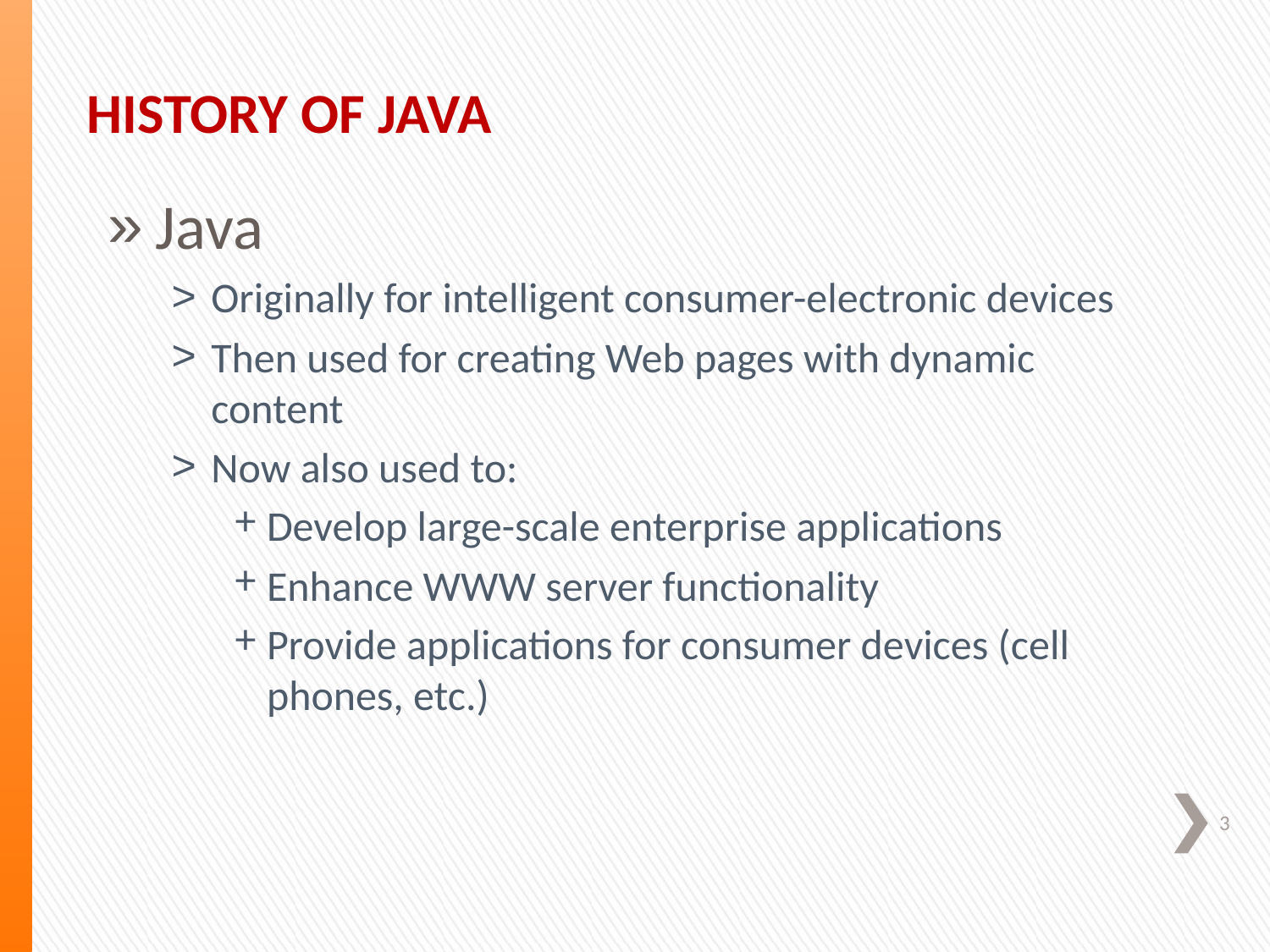

History of Java
Java
Originally for intelligent consumer-electronic devices
Then used for creating Web pages with dynamic content
Now also used to:
Develop large-scale enterprise applications
Enhance WWW server functionality
Provide applications for consumer devices (cell phones, etc.)

3